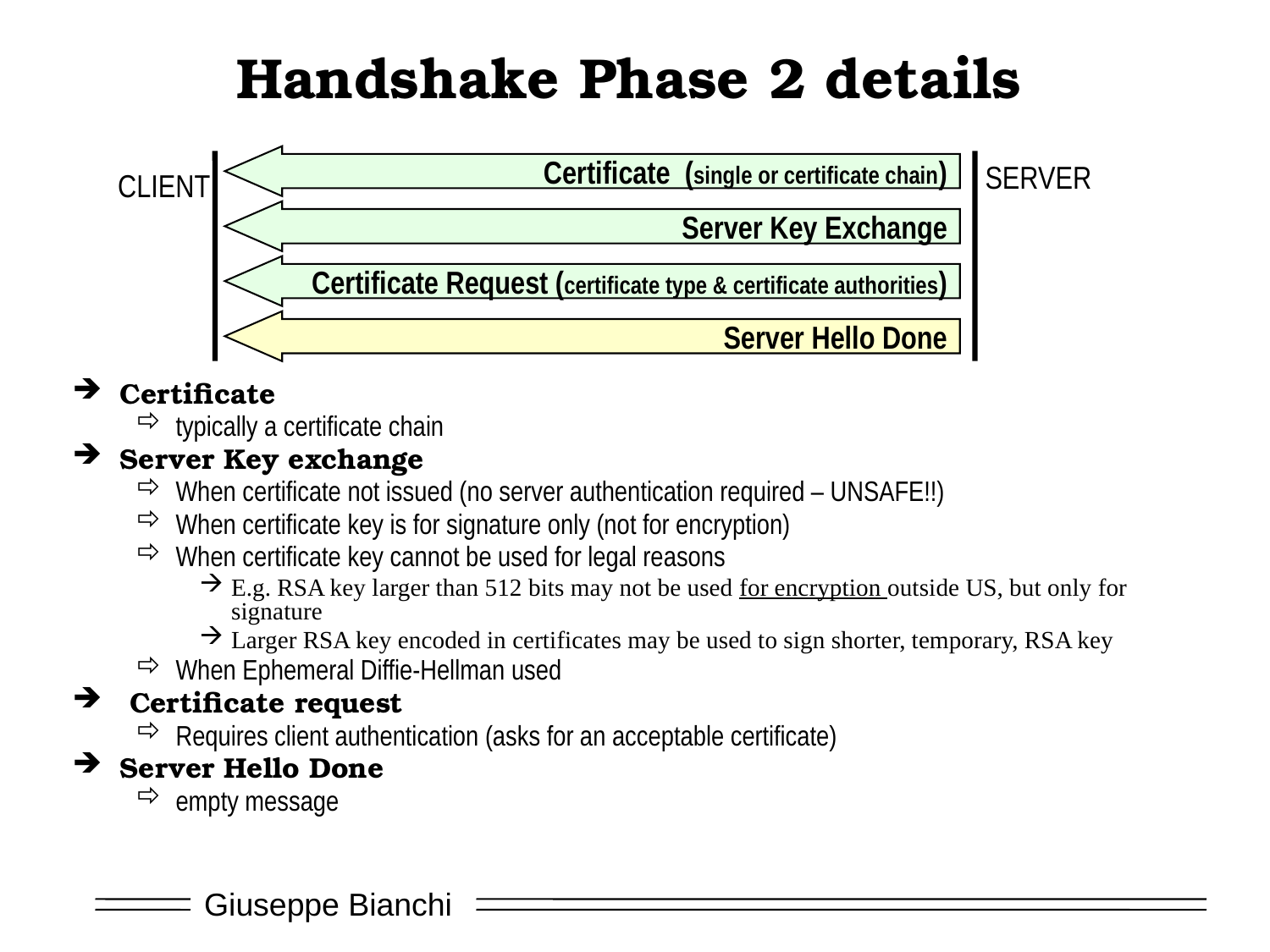

# Handshake Phase 2 details
Certificate  (single or certificate chain)

SERVER

CLIENT
Server Key Exchange
Certificate Request (certificate type & certificate authorities)
Server Hello Done
Certificate
typically a certificate chain
Server Key exchange
When certificate not issued (no server authentication required – UNSAFE!!)
When certificate key is for signature only (not for encryption)
When certificate key cannot be used for legal reasons
E.g. RSA key larger than 512 bits may not be used for encryption outside US, but only for signature
Larger RSA key encoded in certificates may be used to sign shorter, temporary, RSA key
When Ephemeral Diffie-Hellman used
 Certificate request
Requires client authentication (asks for an acceptable certificate)
Server Hello Done
empty message